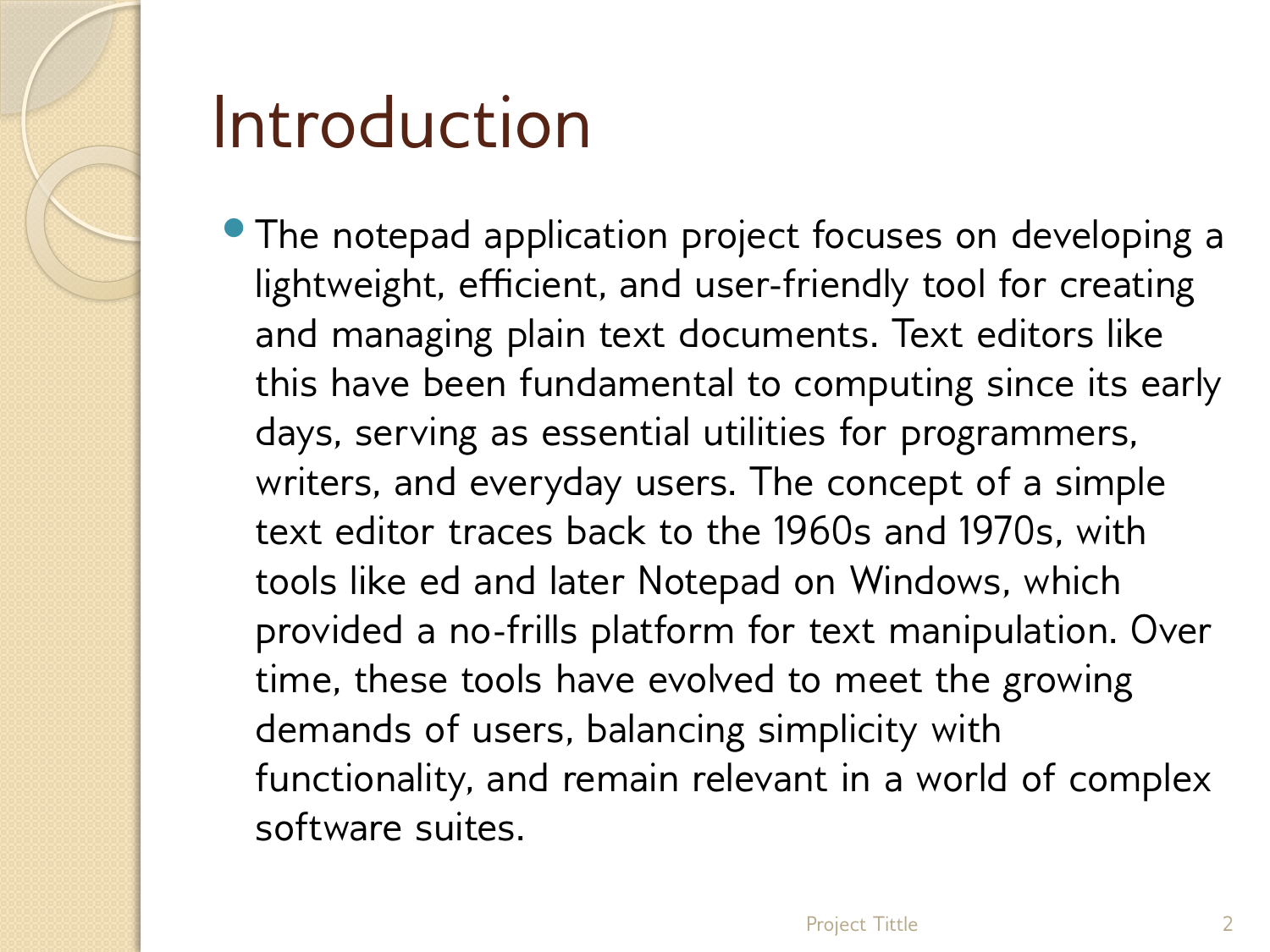

# Introduction
The notepad application project focuses on developing a lightweight, efficient, and user-friendly tool for creating and managing plain text documents. Text editors like this have been fundamental to computing since its early days, serving as essential utilities for programmers, writers, and everyday users. The concept of a simple text editor traces back to the 1960s and 1970s, with tools like ed and later Notepad on Windows, which provided a no-frills platform for text manipulation. Over time, these tools have evolved to meet the growing demands of users, balancing simplicity with functionality, and remain relevant in a world of complex software suites.
Project Tittle
2